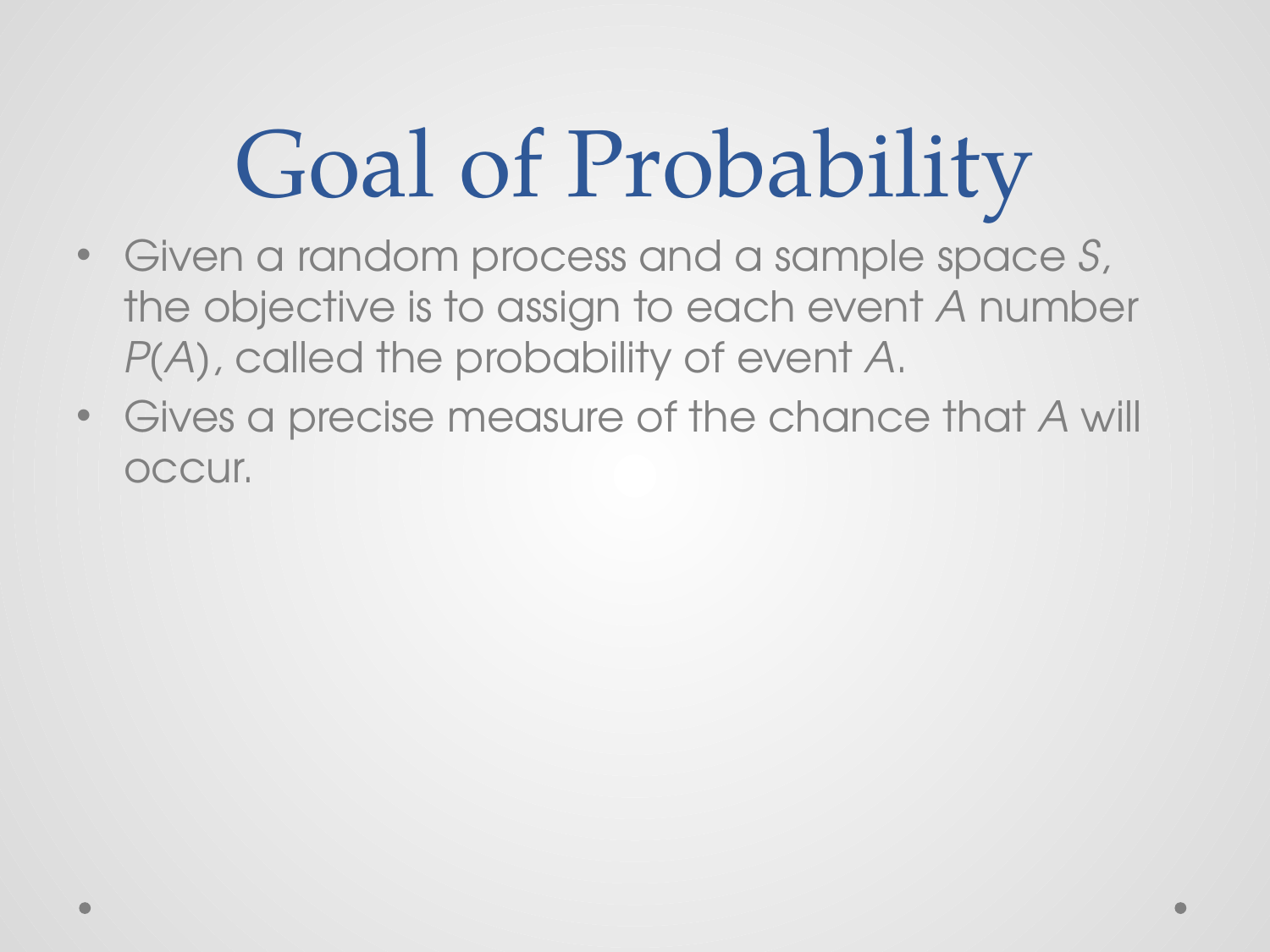

# Goal of Probability
Given a random process and a sample space S,
the objective is to assign to each event A number
P(A), called the probability of event A.
Gives a precise measure of the chance that A will occur.